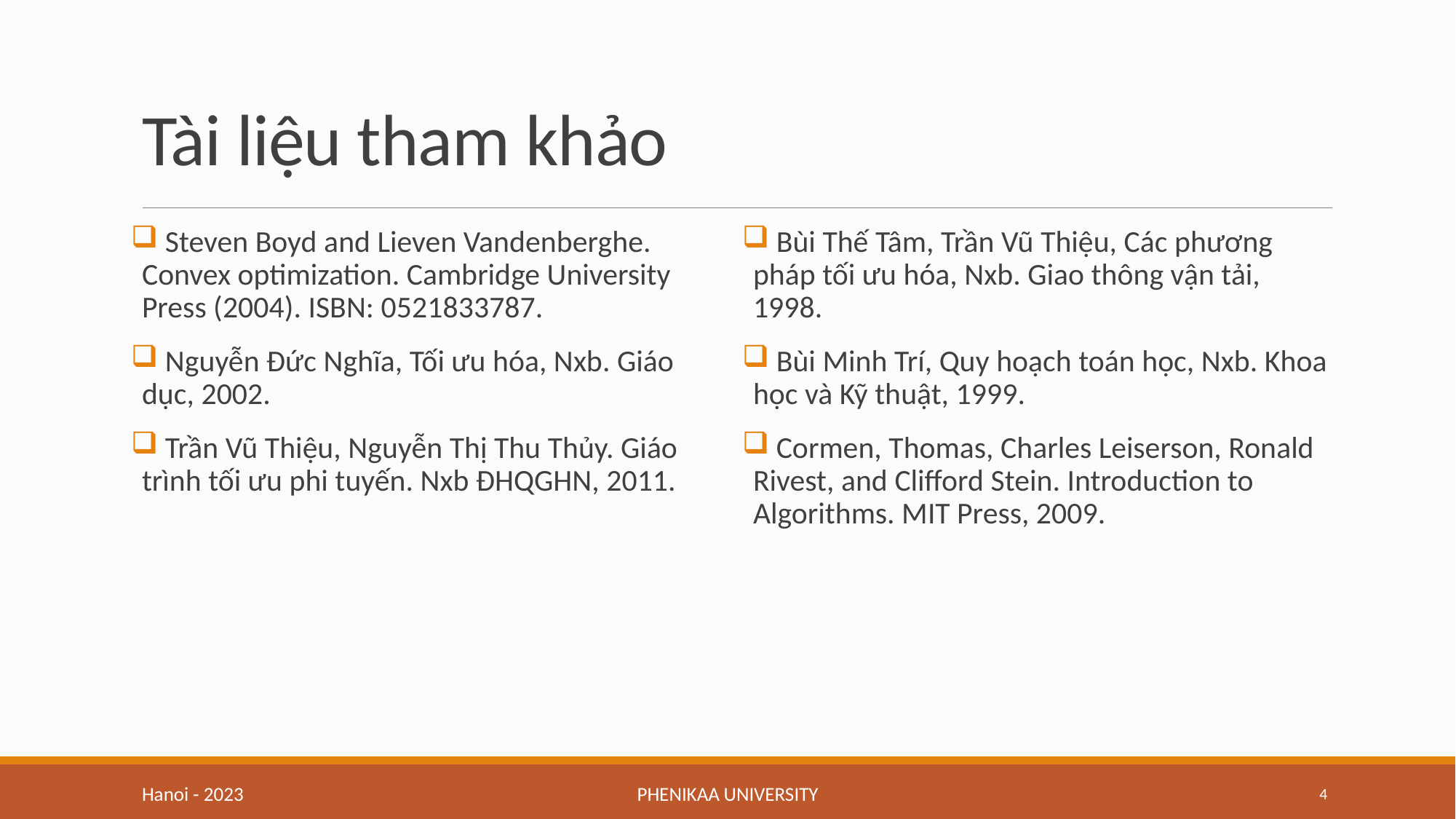

# Tài liệu tham khảo
 Steven Boyd and Lieven Vandenberghe. Convex optimization. Cambridge University Press (2004). ISBN: 0521833787.
 Nguyễn Đức Nghĩa, Tối ưu hóa, Nxb. Giáo dục, 2002.
 Trần Vũ Thiệu, Nguyễn Thị Thu Thủy. Giáo trình tối ưu phi tuyến. Nxb ĐHQGHN, 2011.
 Bùi Thế Tâm, Trần Vũ Thiệu, Các phương pháp tối ưu hóa, Nxb. Giao thông vận tải, 1998.
 Bùi Minh Trí, Quy hoạch toán học, Nxb. Khoa học và Kỹ thuật, 1999.
 Cormen, Thomas, Charles Leiserson, Ronald Rivest, and Clifford Stein. Introduction to Algorithms. MIT Press, 2009.
Hanoi - 2023
PHENIKAA UNIVERSITY
4